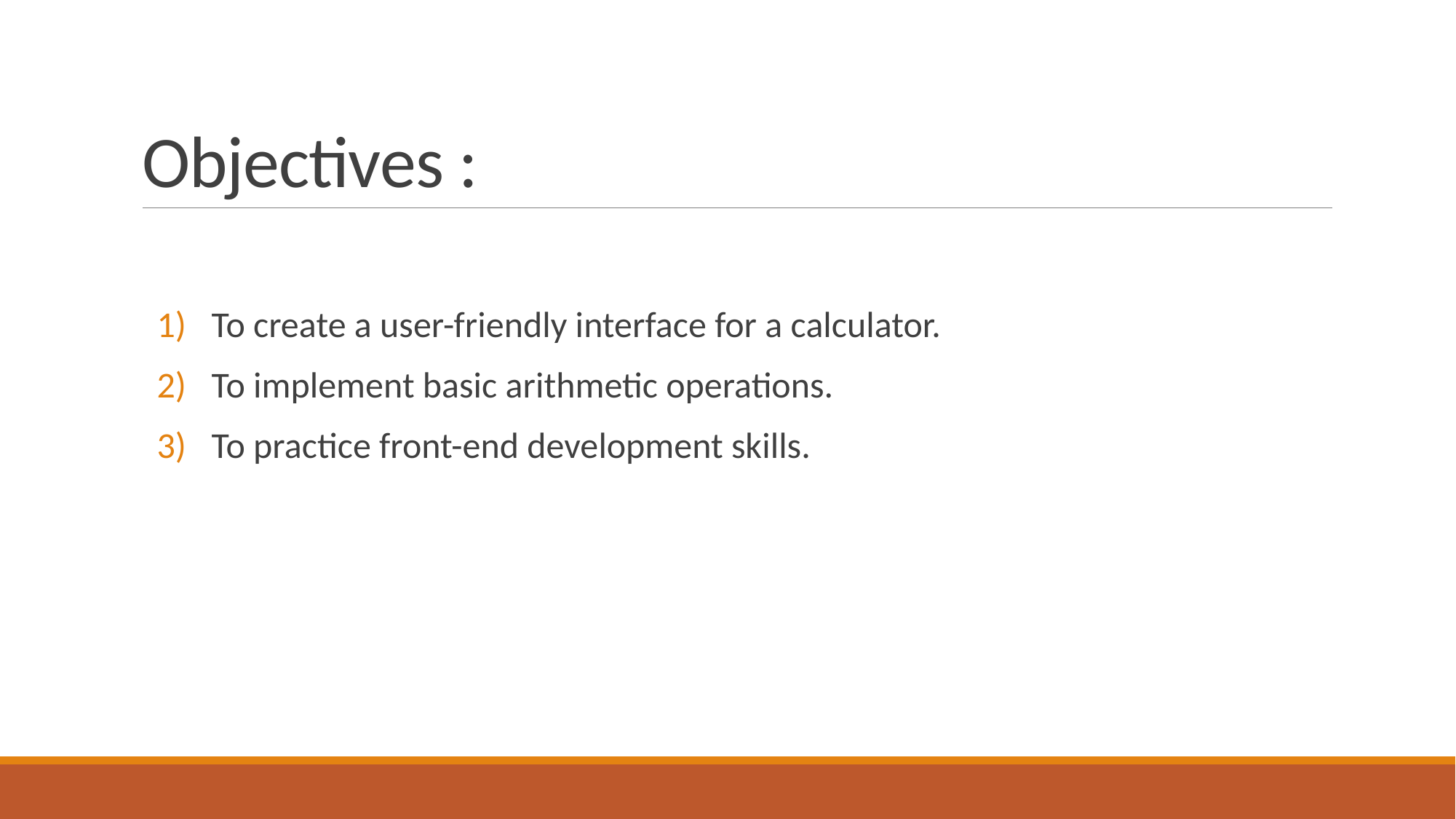

# Objectives :
To create a user-friendly interface for a calculator.
To implement basic arithmetic operations.
To practice front-end development skills.